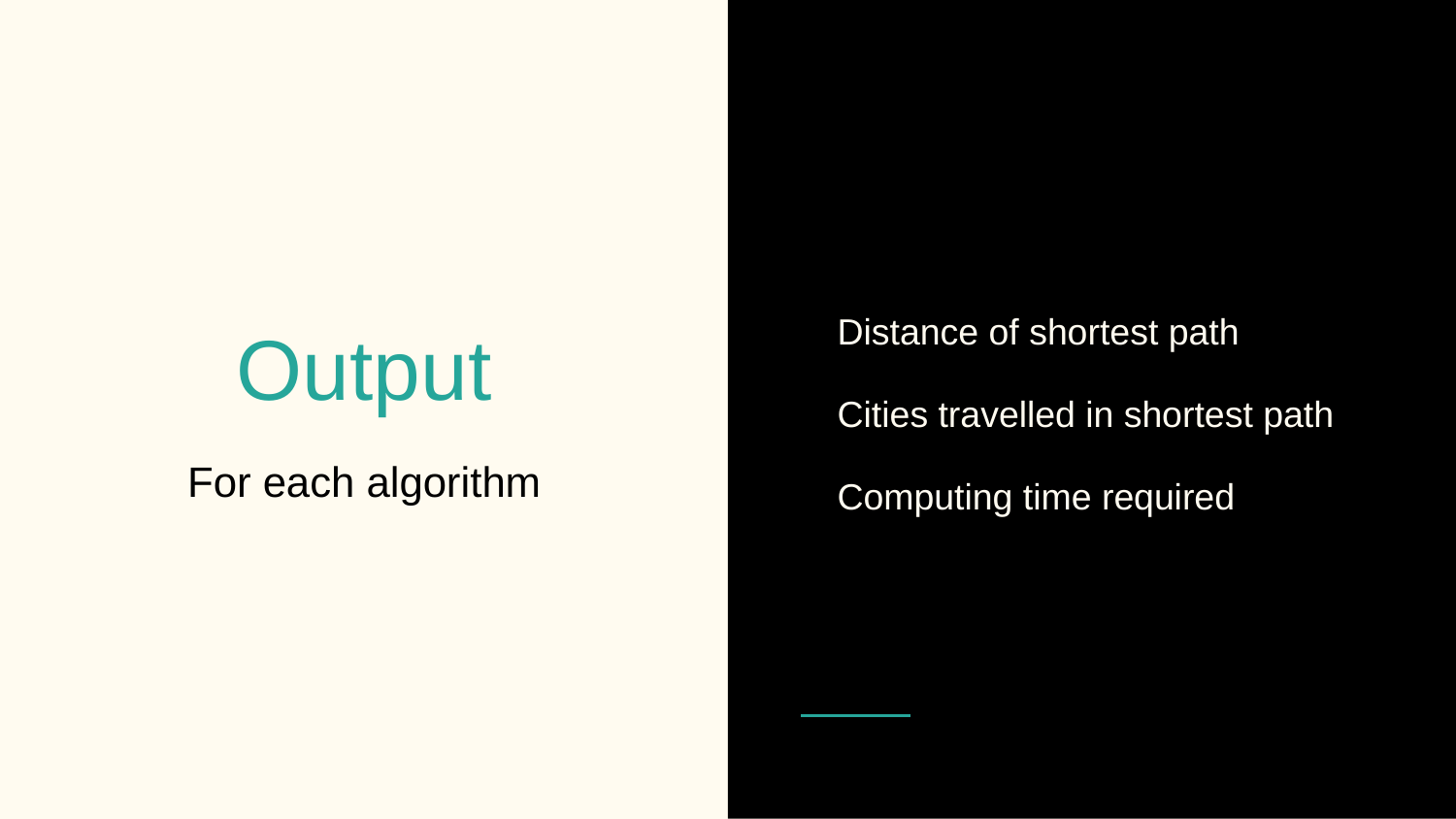

Distance of shortest path
Cities travelled in shortest path
Computing time required
# Output
For each algorithm